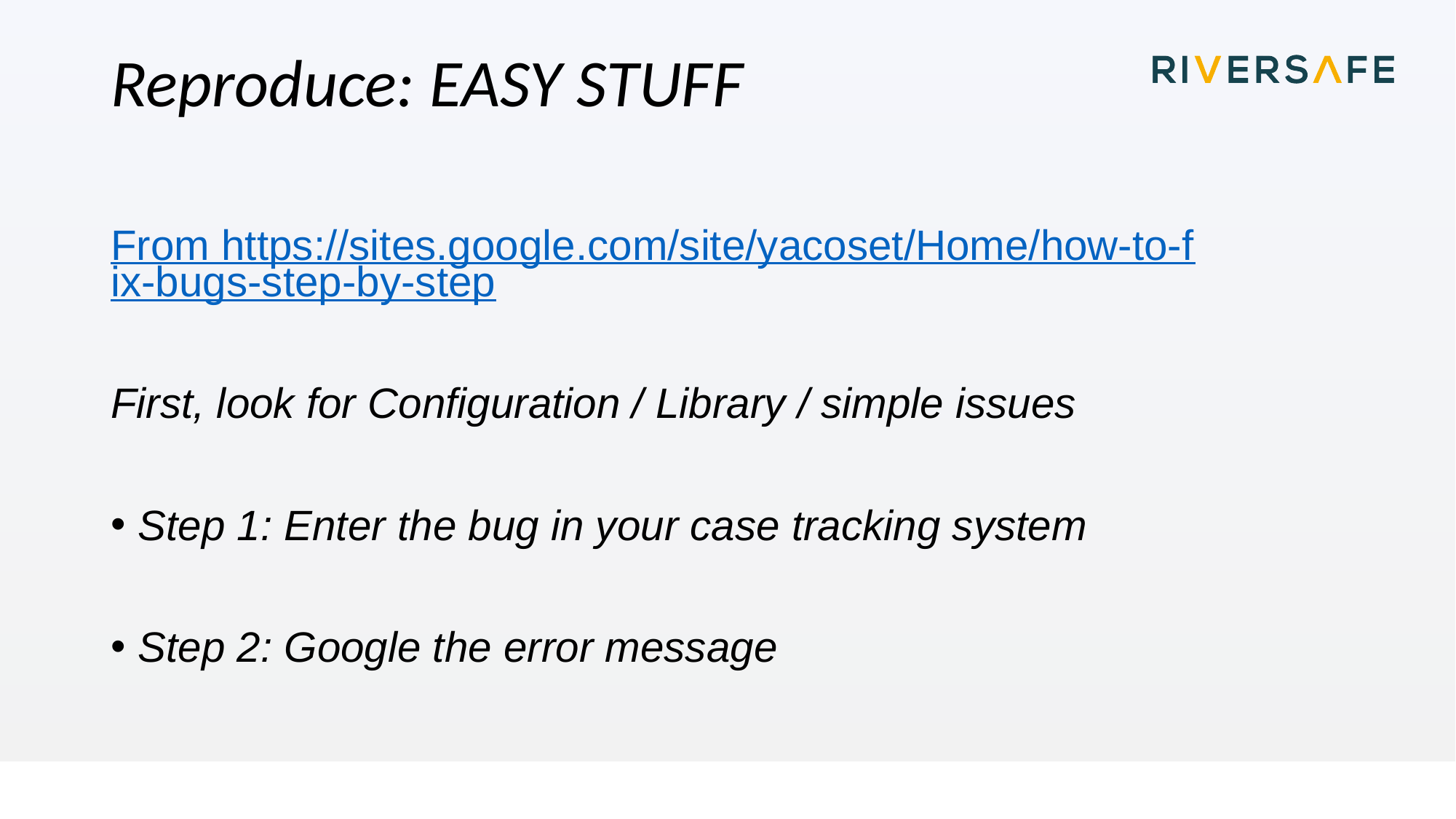

# Reproduce: EASY STUFF
From https://sites.google.com/site/yacoset/Home/how-to-fix-bugs-step-by-step

First, look for Configuration / Library / simple issues

Step 1: Enter the bug in your case tracking system

Step 2: Google the error message